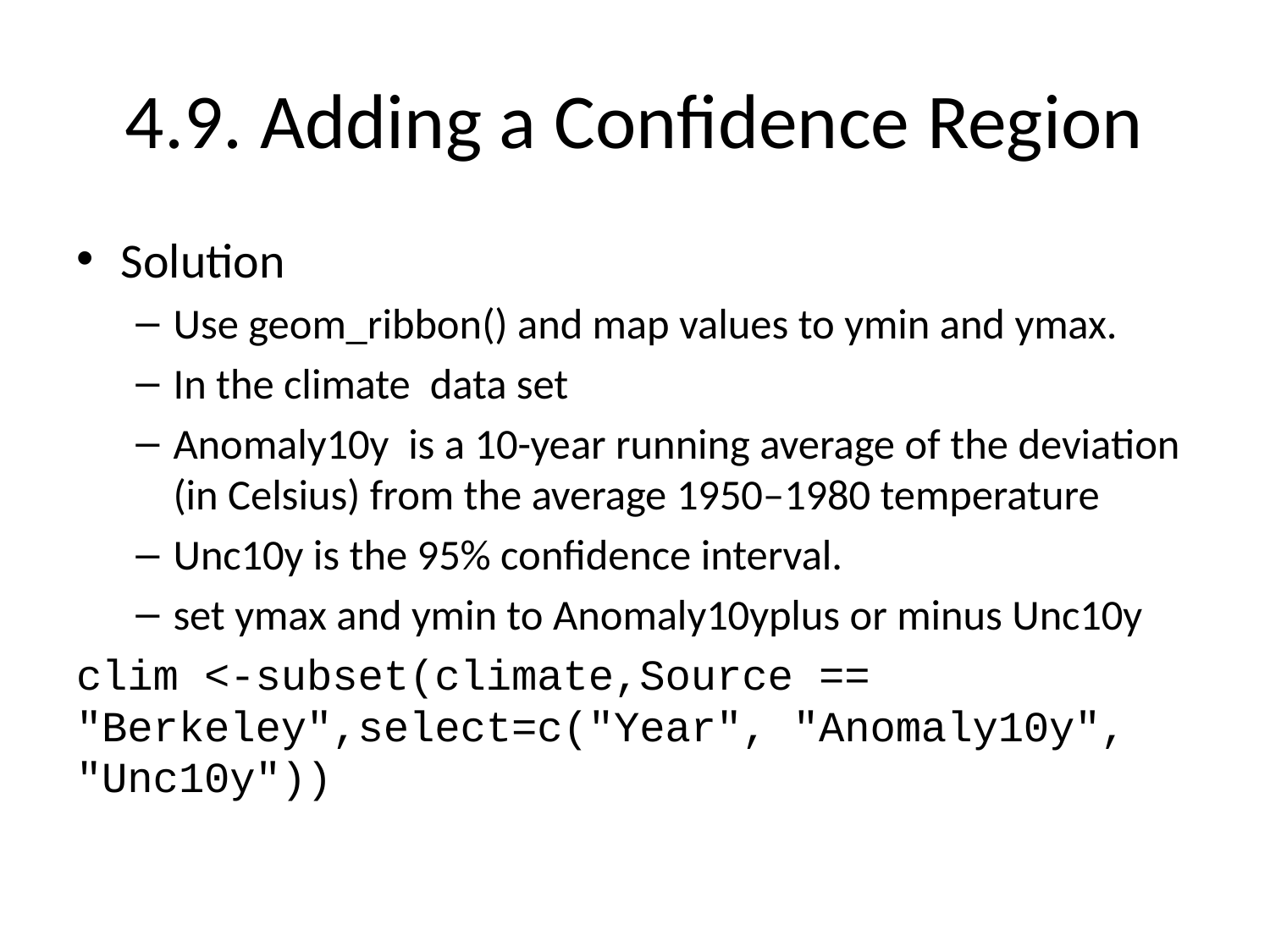

# 4.9. Adding a Confidence Region
Solution
Use geom_ribbon() and map values to ymin and ymax.
In the climate  data set
Anomaly10y  is a 10-year running average of the deviation (in Celsius) from the average 1950–1980 temperature
Unc10y is the 95% confidence interval.
set ymax and ymin to Anomaly10yplus or minus Unc10y
clim <-subset(climate,Source == "Berkeley",select=c("Year", "Anomaly10y", "Unc10y"))